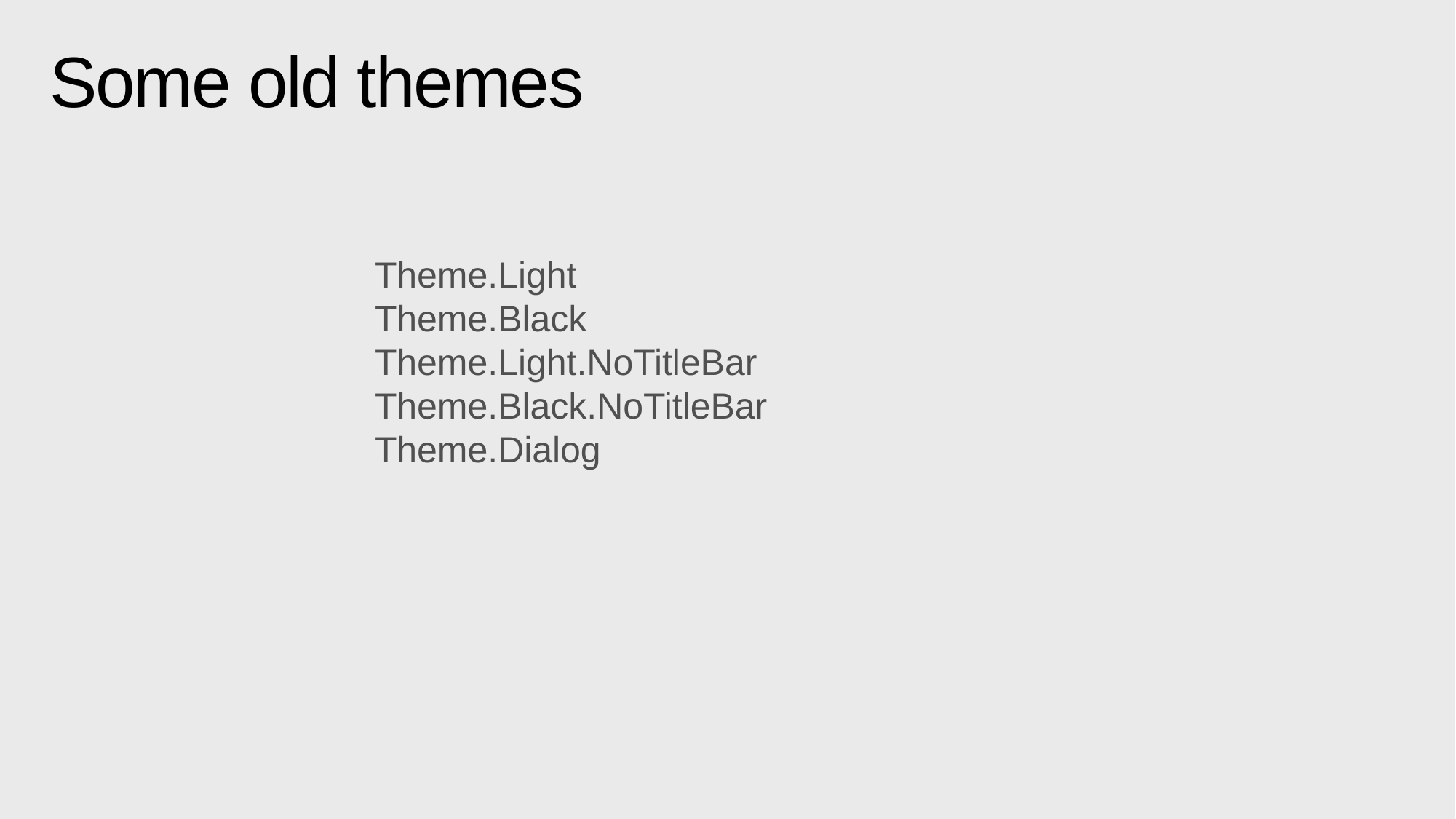

# Some old themes
Theme.Light
Theme.Black
Theme.Light.NoTitleBar
Theme.Black.NoTitleBar
Theme.Dialog